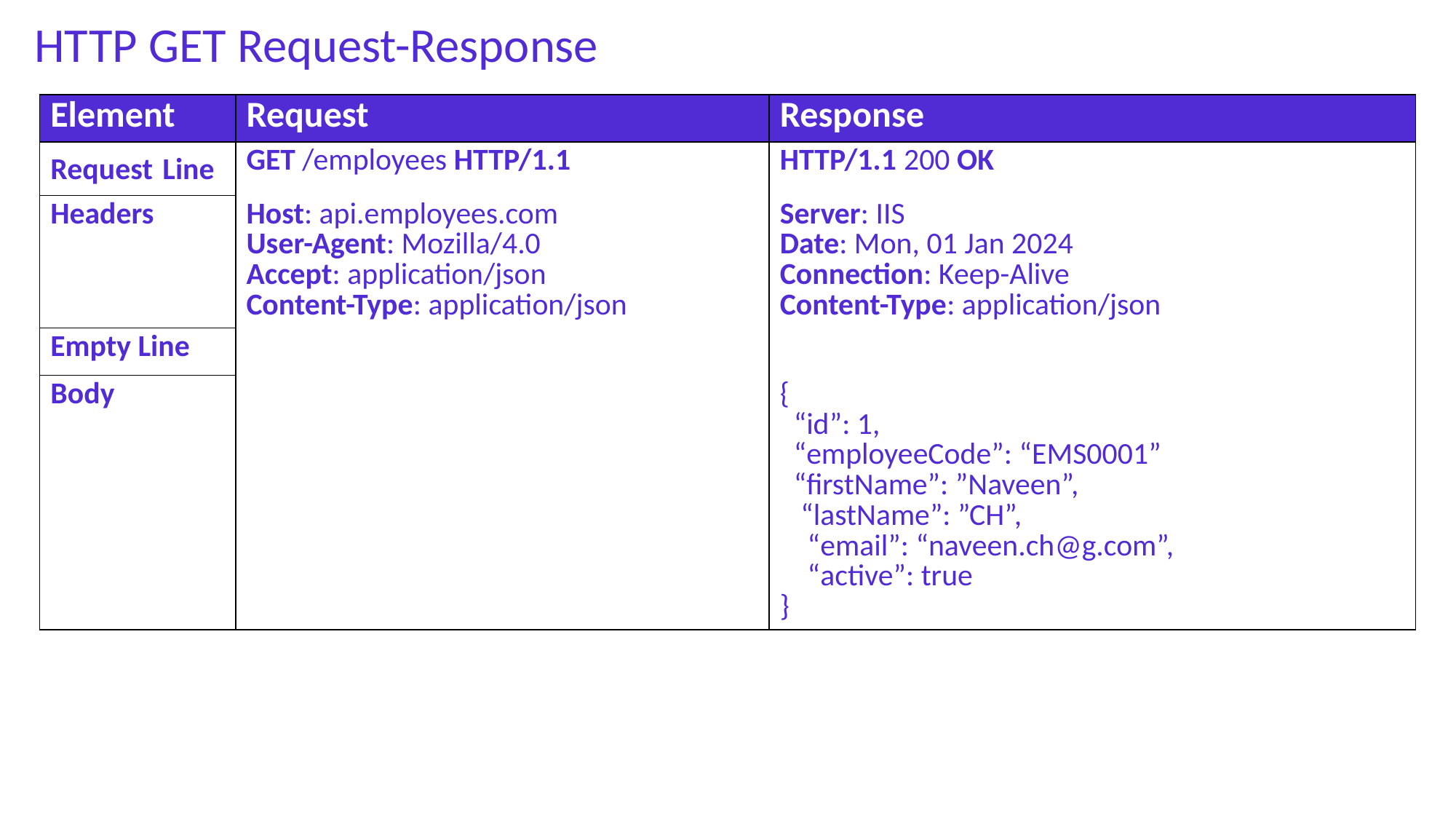

HTTP GET Request-Response
| Element | Request | Response |
| --- | --- | --- |
| Request Line | GET /employees HTTP/1.1 | HTTP/1.1 200 OK |
| Headers | Host: api.employees.com User-Agent: Mozilla/4.0 Accept: application/json Content-Type: application/json | Server: IIS Date: Mon, 01 Jan 2024 Connection: Keep-Alive Content-Type: application/json |
| Empty Line |  |  |
| Body |  | { “id”: 1, “employeeCode”: “EMS0001” “firstName”: ”Naveen”, “lastName”: ”CH”, “email”: “naveen.ch@g.com”, “active”: true } |